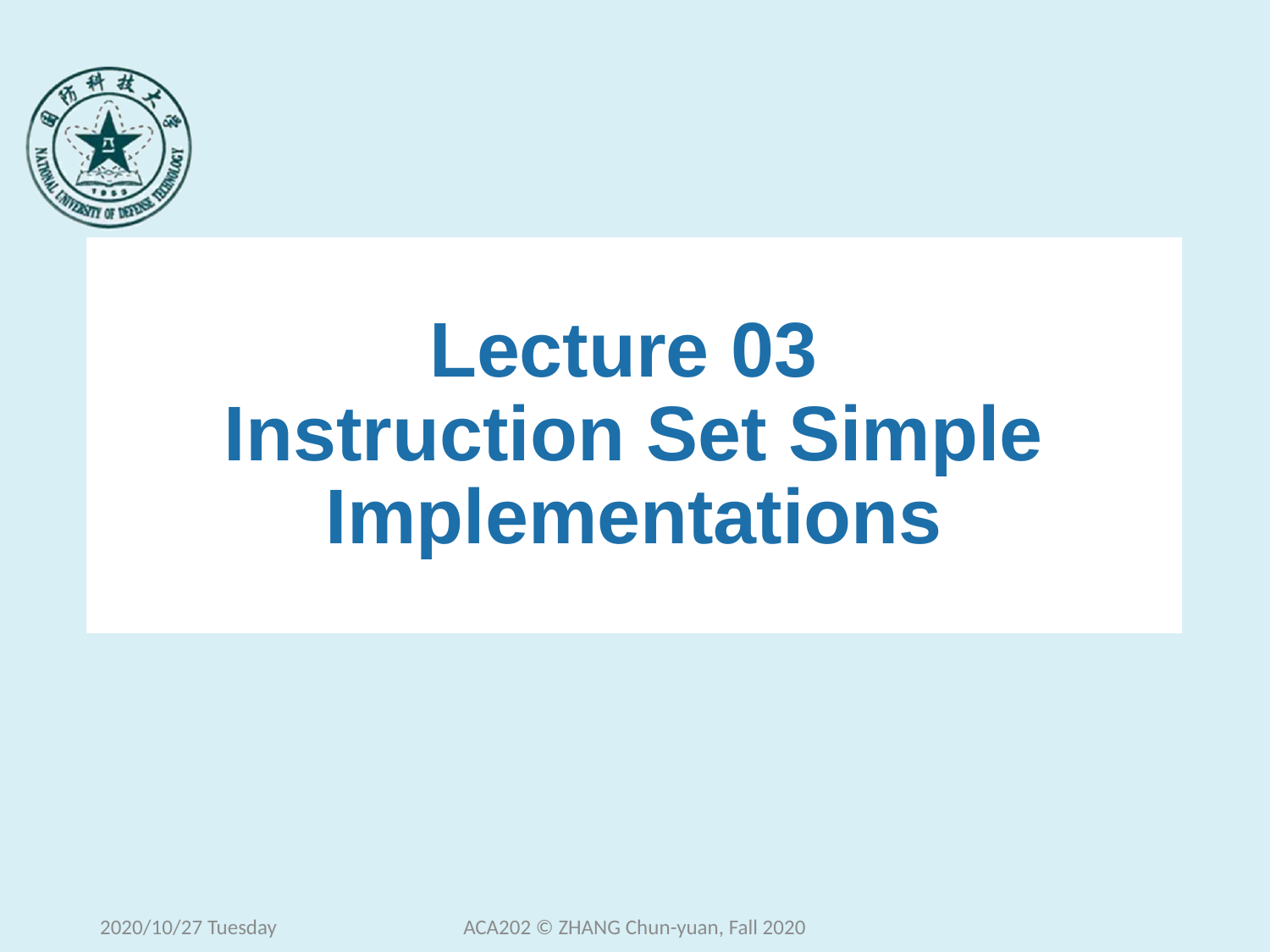

# Lecture 03 Instruction Set Simple Implementations

2020/10/27 Tuesday
ACA202 © ZHANG Chun-yuan, Fall 2020
2